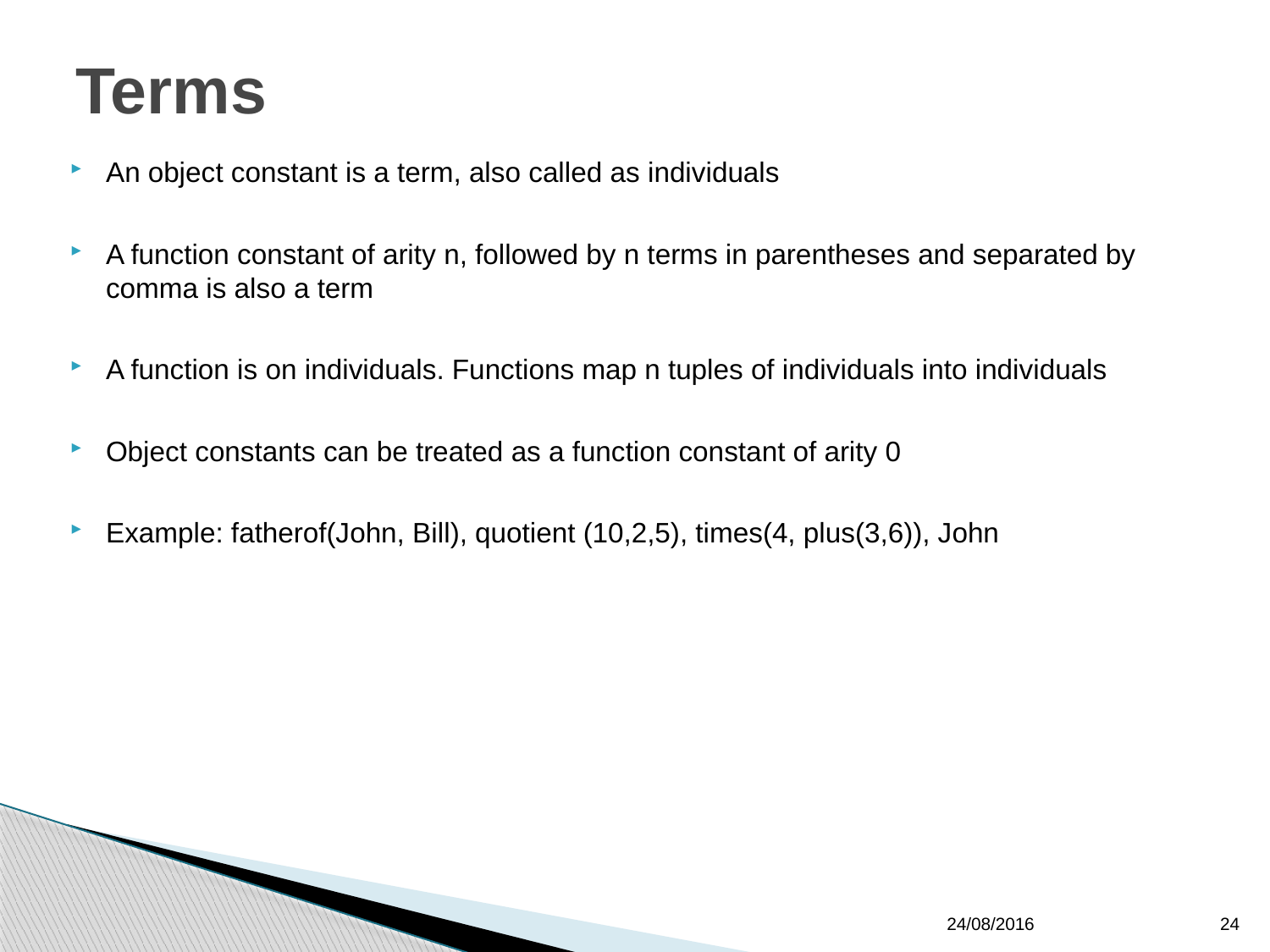

# Terms
An object constant is a term, also called as individuals

A function constant of arity n, followed by n terms in parentheses and separated by comma is also a term

A function is on individuals. Functions map n tuples of individuals into individuals

Object constants can be treated as a function constant of arity 0

Example: fatherof(John, Bill), quotient (10,2,5), times(4, plus(3,6)), John
24/08/2016
24